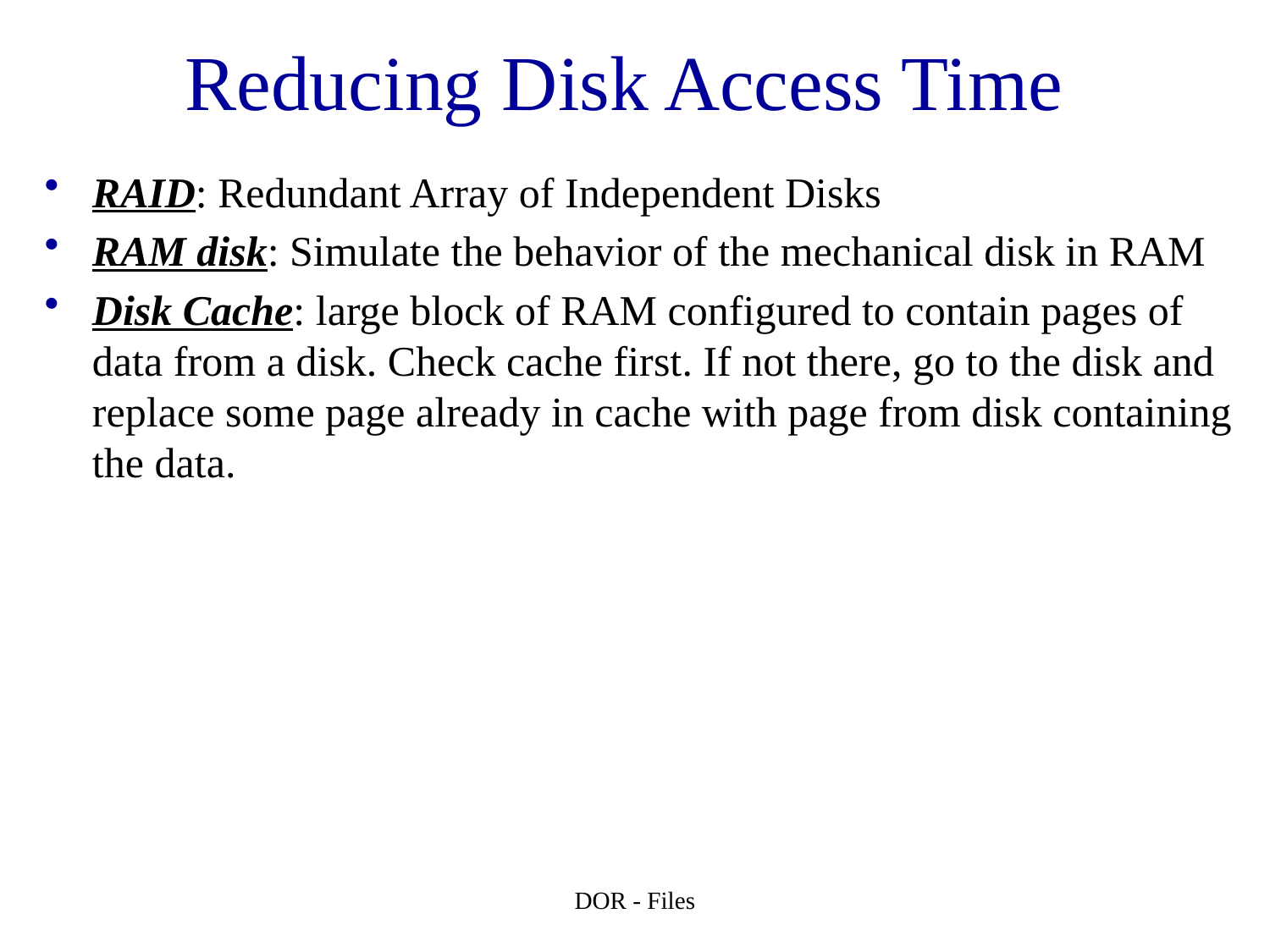

# Reducing Disk Access Time
RAID: Redundant Array of Independent Disks
RAM disk: Simulate the behavior of the mechanical disk in RAM
Disk Cache: large block of RAM configured to contain pages of data from a disk. Check cache first. If not there, go to the disk and replace some page already in cache with page from disk containing the data.
DOR - Files